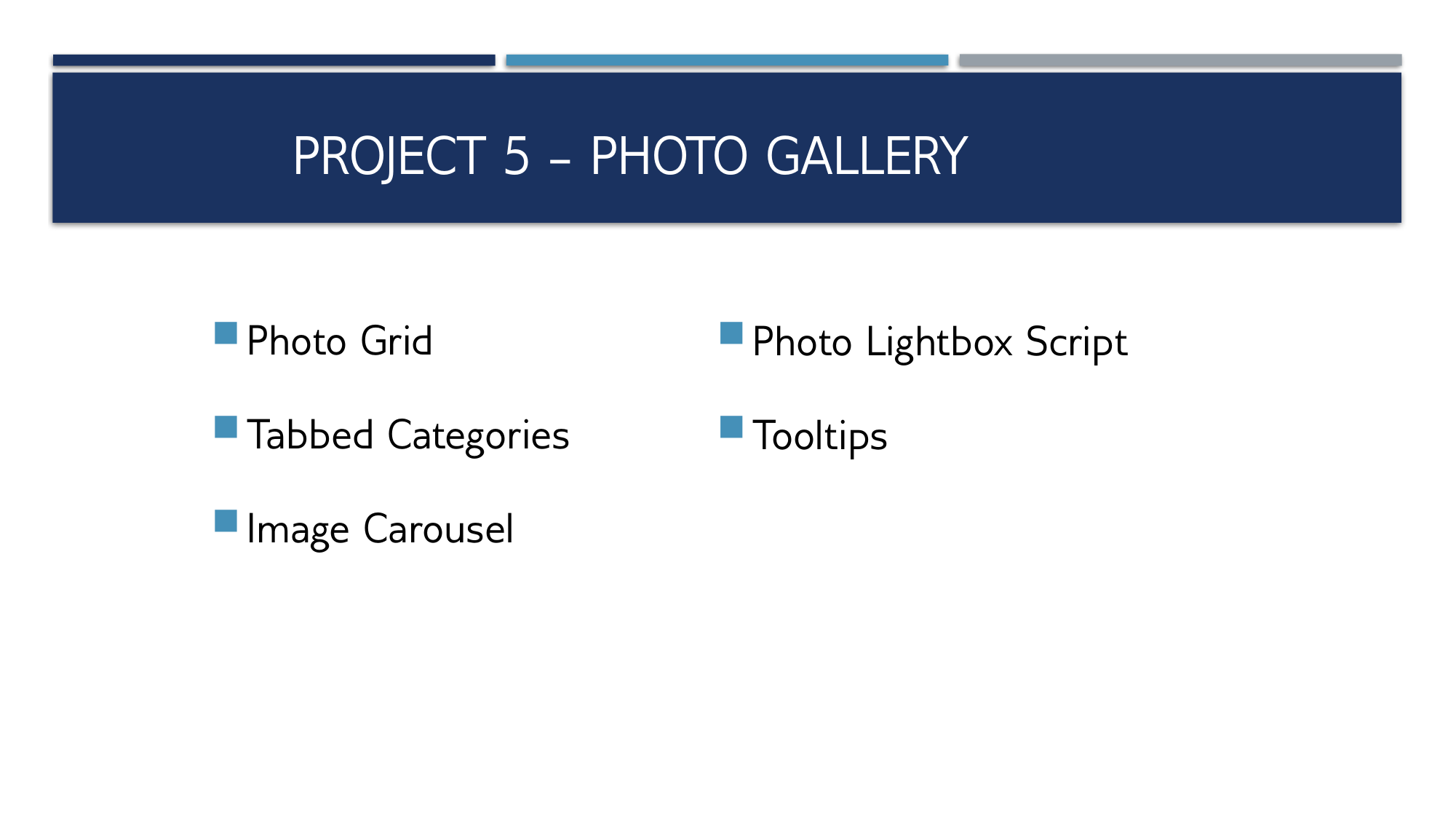

# Project 5 – Photo Gallery
Photo Grid
Tabbed Categories
Image Carousel
Photo Lightbox Script
Tooltips